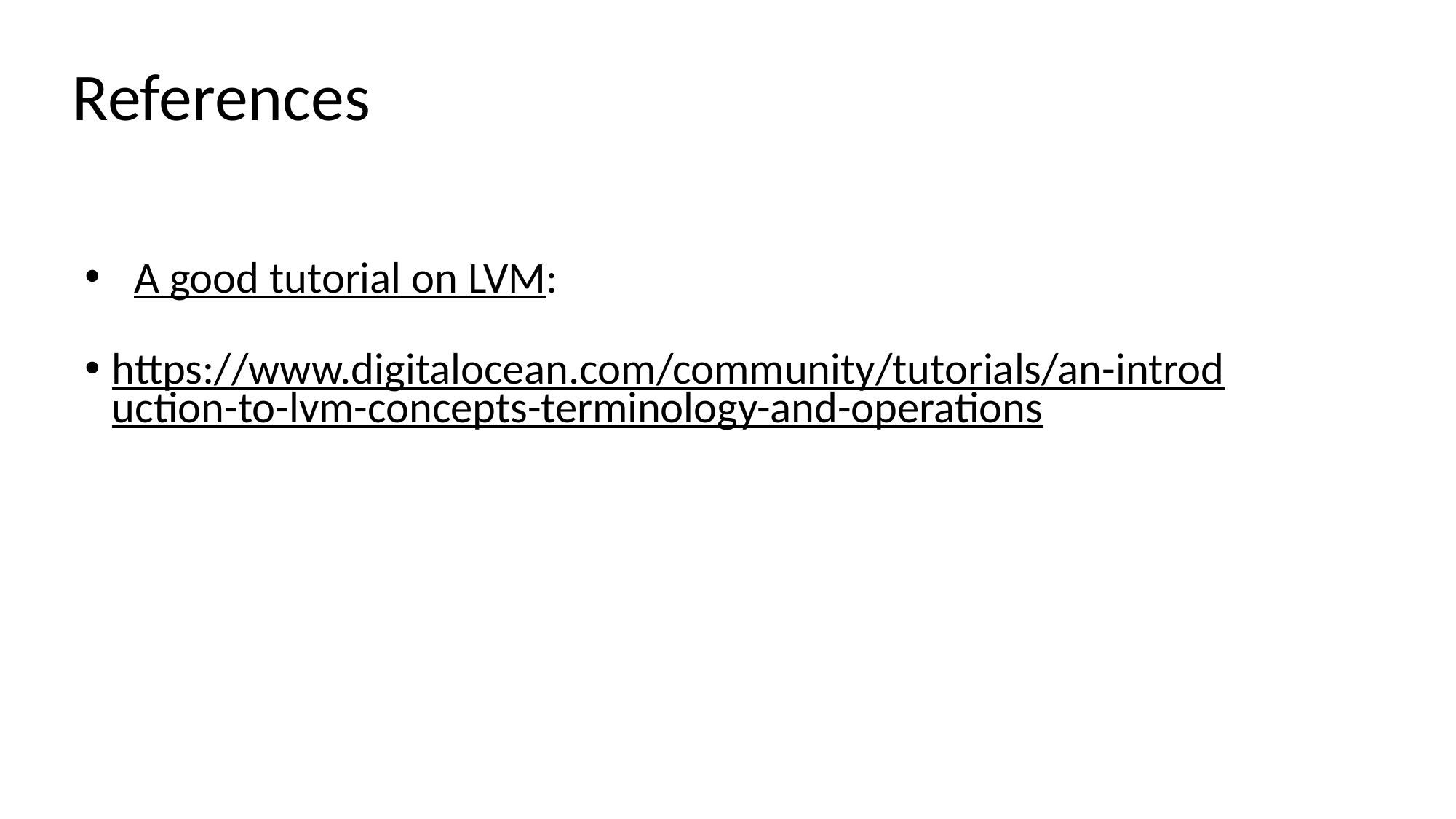

# References
A good tutorial on LVM:
https://www.digitalocean.com/community/tutorials/an-introduction-to-lvm-concepts-terminology-and-operations